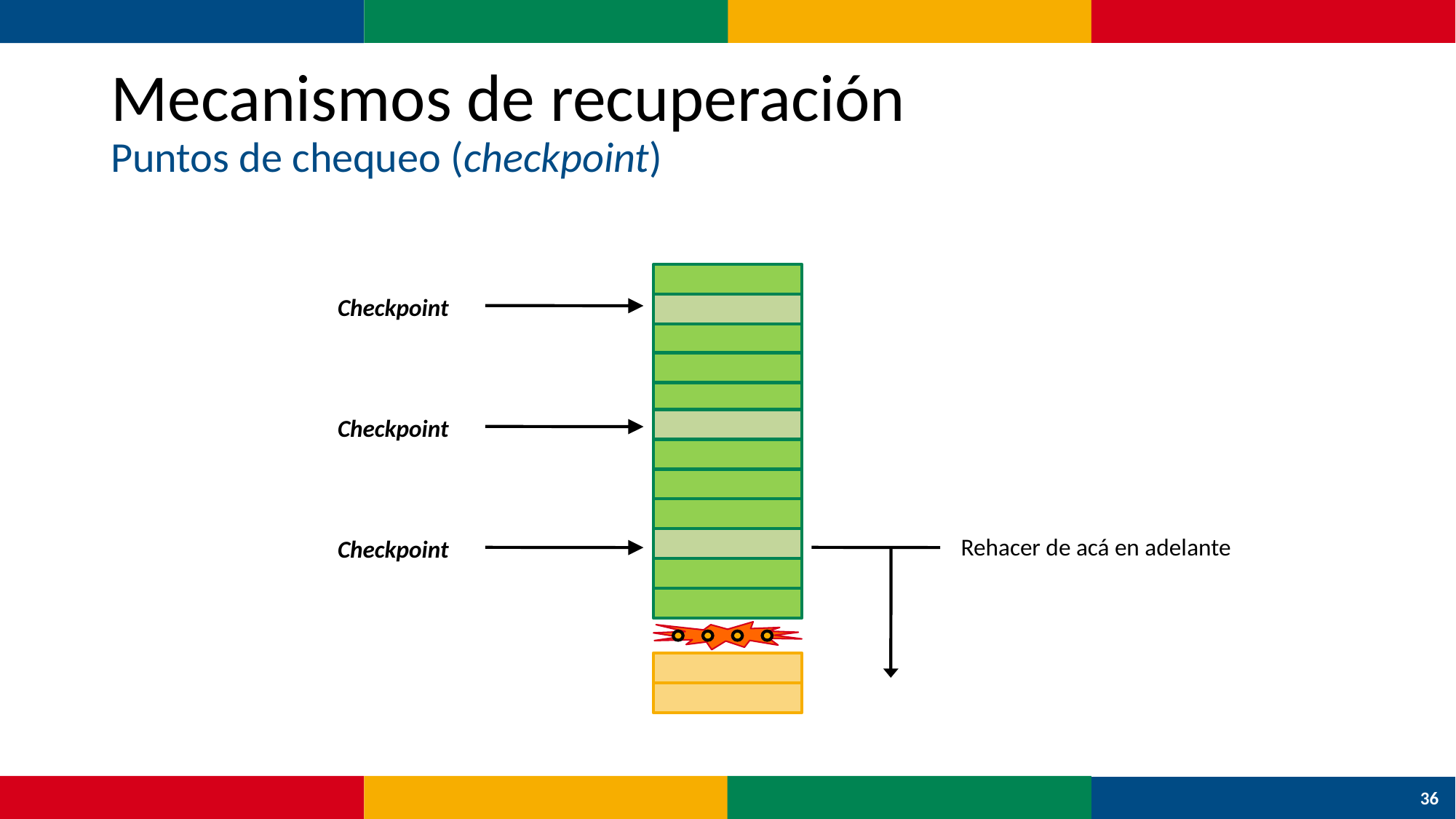

# Mecanismos de recuperación Puntos de chequeo (checkpoint)

Checkpoint

Checkpoint

Rehacer de acá en adelante

Checkpoint

36